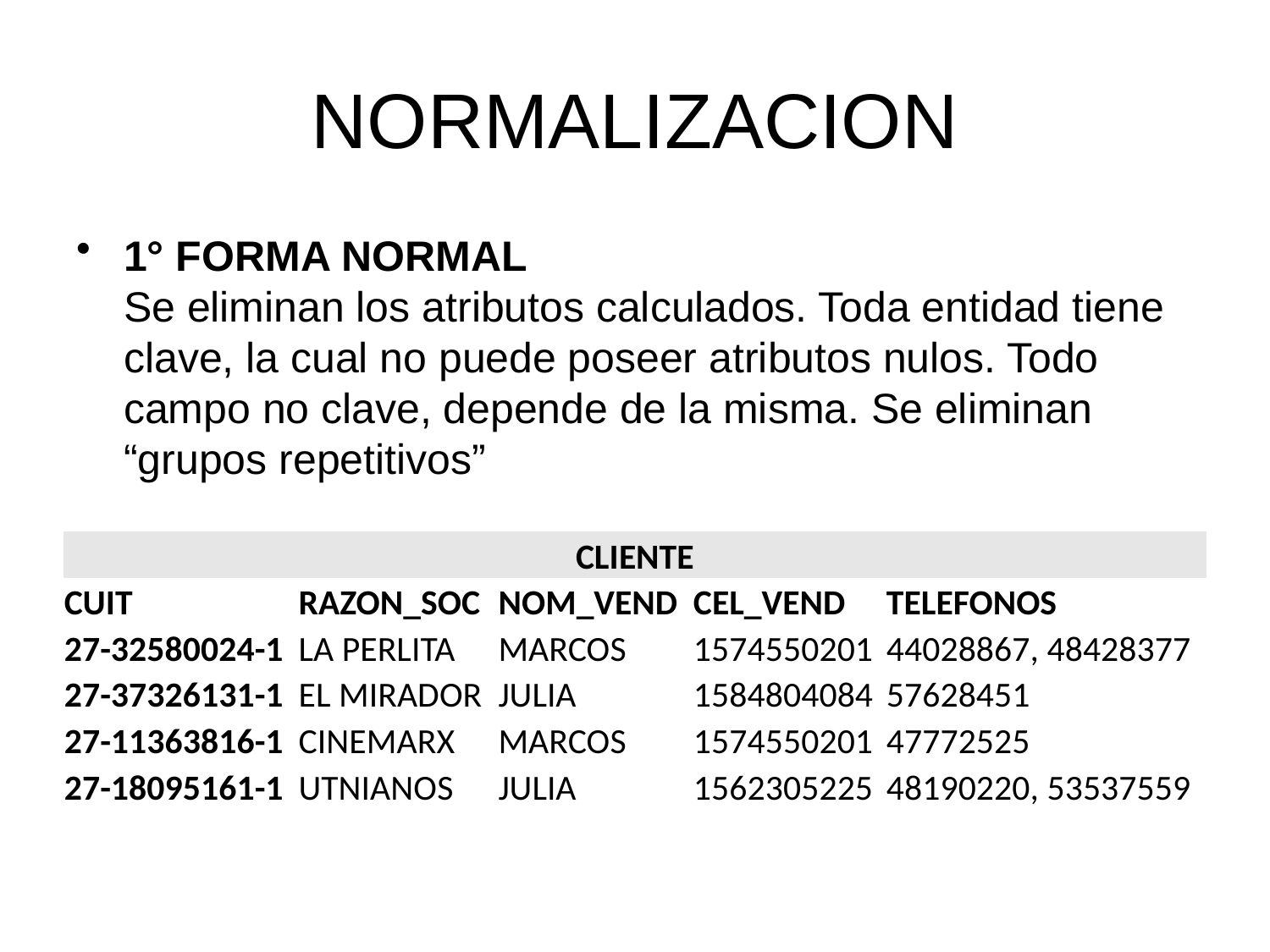

# NORMALIZACION
1° FORMA NORMAL
Se eliminan los atributos calculados. Toda entidad tiene clave, la cual no puede poseer atributos nulos. Todo campo no clave, depende de la misma. Se eliminan “grupos repetitivos”
| CLIENTE |  |  |  |  |
| --- | --- | --- | --- | --- |
| CUIT | RAZON\_SOC | NOM\_VEND | CEL\_VEND | TELEFONOS |
| 27-32580024-1 | LA PERLITA | MARCOS | 1574550201 | 44028867, 48428377 |
| 27-37326131-1 | EL MIRADOR | JULIA | 1584804084 | 57628451 |
| 27-11363816-1 | CINEMARX | MARCOS | 1574550201 | 47772525 |
| 27-18095161-1 | UTNIANOS | JULIA | 1562305225 | 48190220, 53537559 |